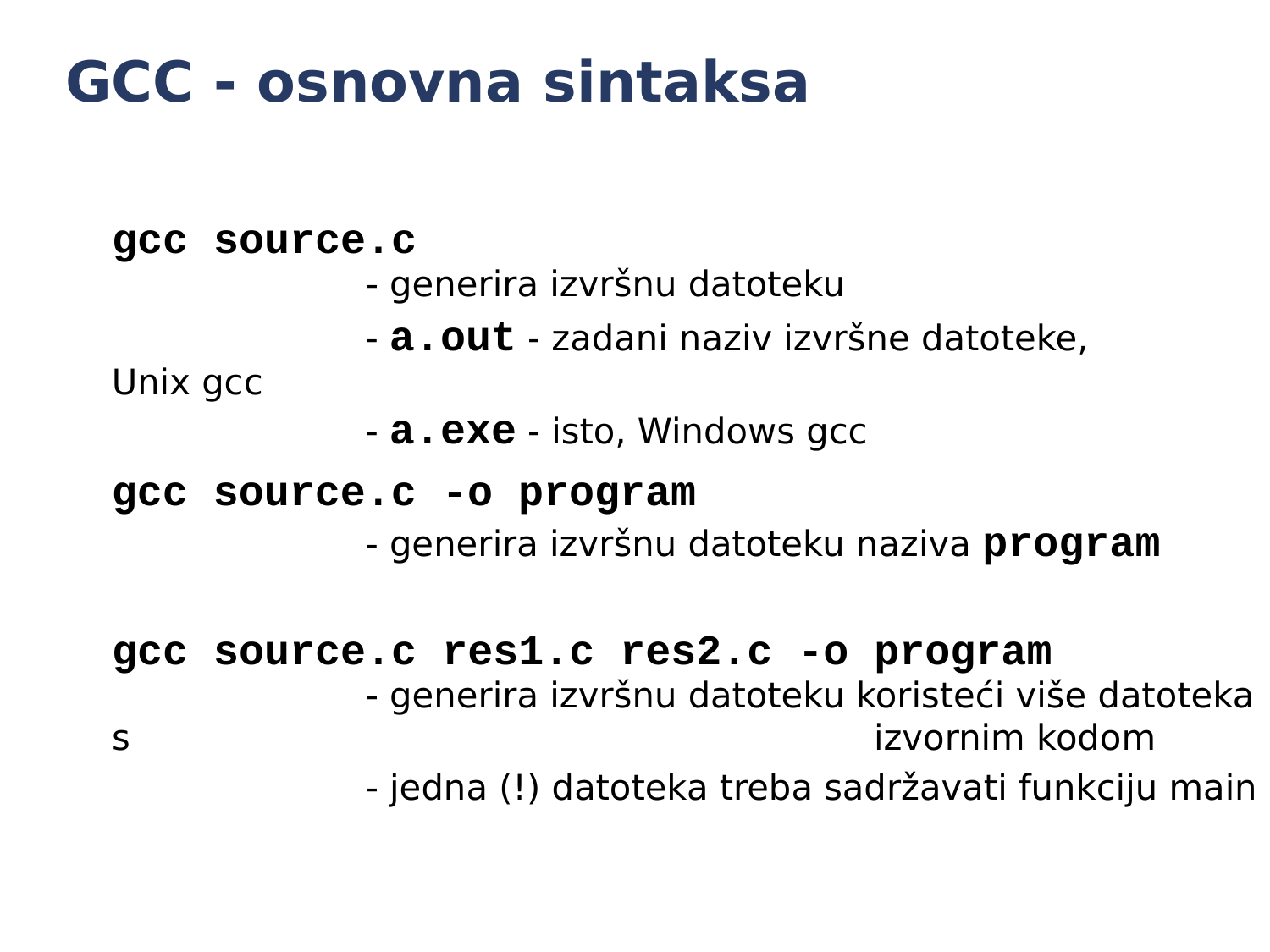

GCC - osnovna sintaksa
gcc source.c
		- generira izvršnu datoteku
		- a.out - zadani naziv izvršne datoteke, Unix gcc
		- a.exe - isto, Windows gcc
gcc source.c -o program
		- generira izvršnu datoteku naziva program
gcc source.c res1.c res2.c -o program
		- generira izvršnu datoteku koristeći više datoteka s 						izvornim kodom
		- jedna (!) datoteka treba sadržavati funkciju main